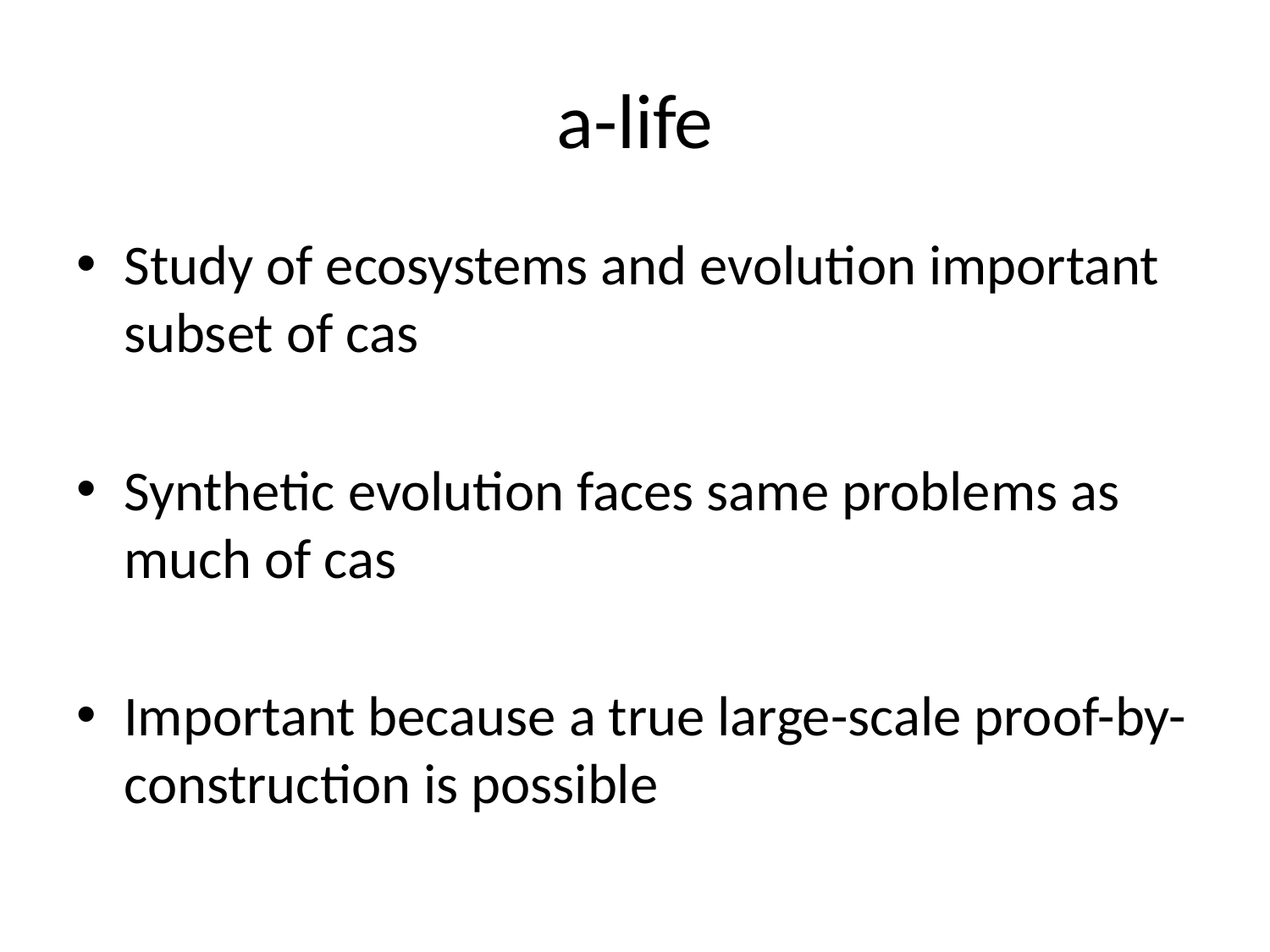

# a-life
Study of ecosystems and evolution important subset of cas

Synthetic evolution faces same problems as much of cas

Important because a true large-scale proof-by-construction is possible